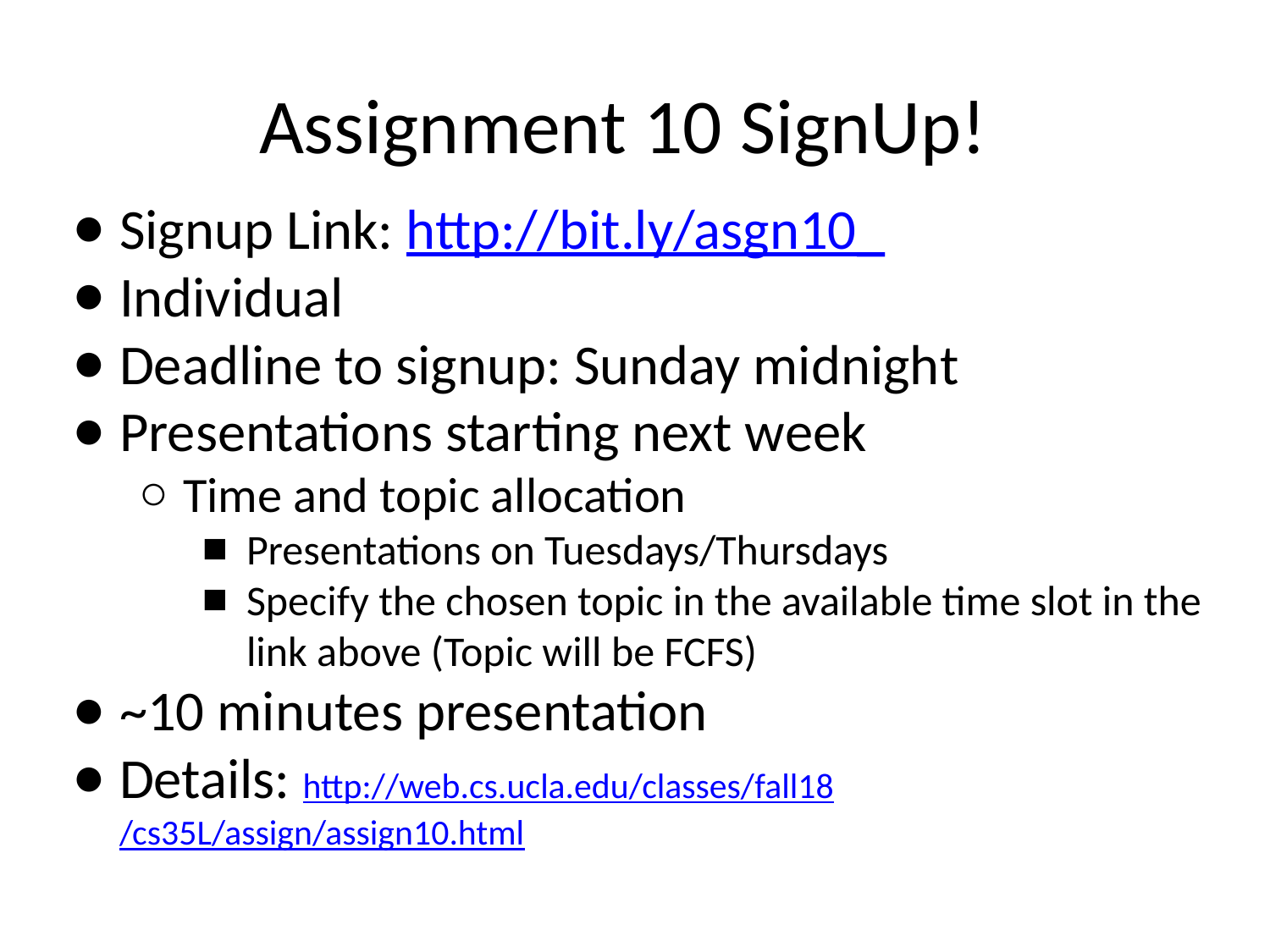

# Assignment 10 SignUp!
Signup Link: http://bit.ly/asgn10_
Individual
Deadline to signup: Sunday midnight
Presentations starting next week
Time and topic allocation
Presentations on Tuesdays/Thursdays
Specify the chosen topic in the available time slot in the link above (Topic will be FCFS)
~10 minutes presentation
Details: http://web.cs.ucla.edu/classes/fall18/cs35L/assign/assign10.html